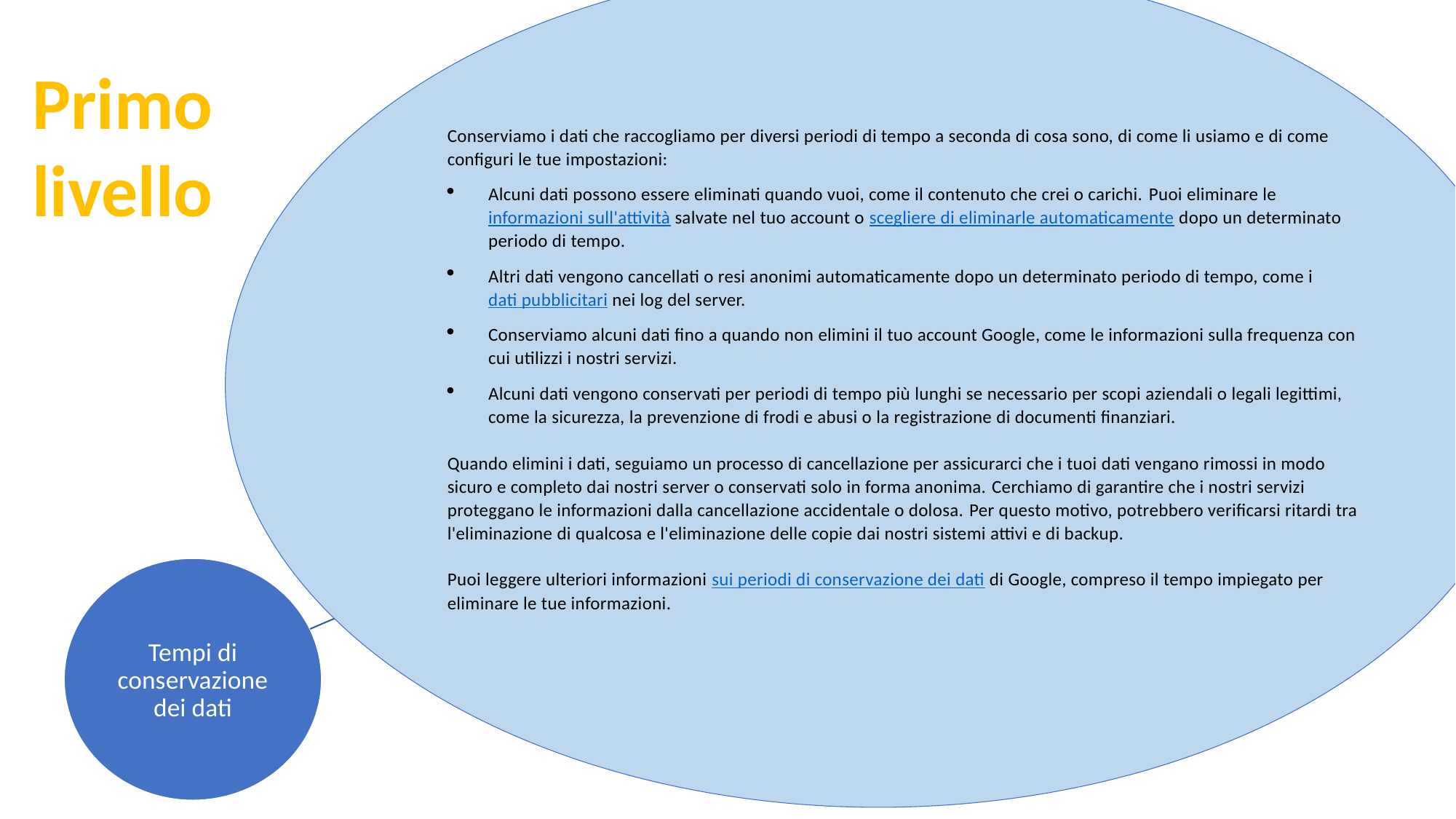

Tempi di conservazione dei dati

Primo
livello
Conserviamo i dati che raccogliamo per diversi periodi di tempo a seconda di cosa sono, di come li usiamo e di come configuri le tue impostazioni:
Alcuni dati possono essere eliminati quando vuoi, come il contenuto che crei o carichi. Puoi eliminare le informazioni sull'attività salvate nel tuo account o scegliere di eliminarle automaticamente dopo un determinato periodo di tempo.
Altri dati vengono cancellati o resi anonimi automaticamente dopo un determinato periodo di tempo, come i dati pubblicitari nei log del server.
Conserviamo alcuni dati fino a quando non elimini il tuo account Google, come le informazioni sulla frequenza con cui utilizzi i nostri servizi.
Alcuni dati vengono conservati per periodi di tempo più lunghi se necessario per scopi aziendali o legali legittimi, come la sicurezza, la prevenzione di frodi e abusi o la registrazione di documenti finanziari.
Quando elimini i dati, seguiamo un processo di cancellazione per assicurarci che i tuoi dati vengano rimossi in modo sicuro e completo dai nostri server o conservati solo in forma anonima. Cerchiamo di garantire che i nostri servizi proteggano le informazioni dalla cancellazione accidentale o dolosa. Per questo motivo, potrebbero verificarsi ritardi tra l'eliminazione di qualcosa e l'eliminazione delle copie dai nostri sistemi attivi e di backup.
Puoi leggere ulteriori informazioni sui periodi di conservazione dei dati di Google, compreso il tempo impiegato per eliminare le tue informazioni.